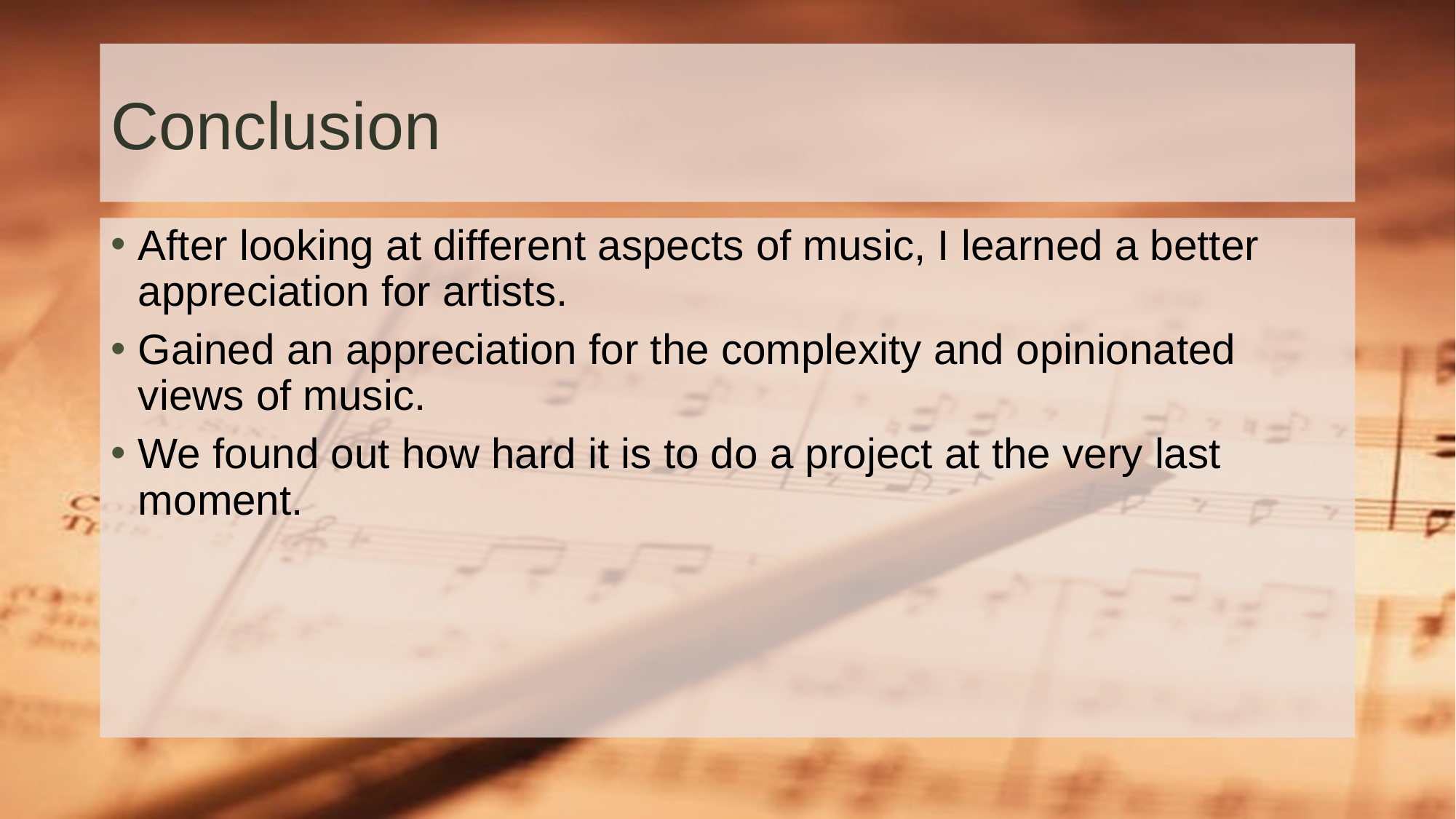

# Conclusion
After looking at different aspects of music, I learned a better appreciation for artists.
Gained an appreciation for the complexity and opinionated views of music.
We found out how hard it is to do a project at the very last moment.